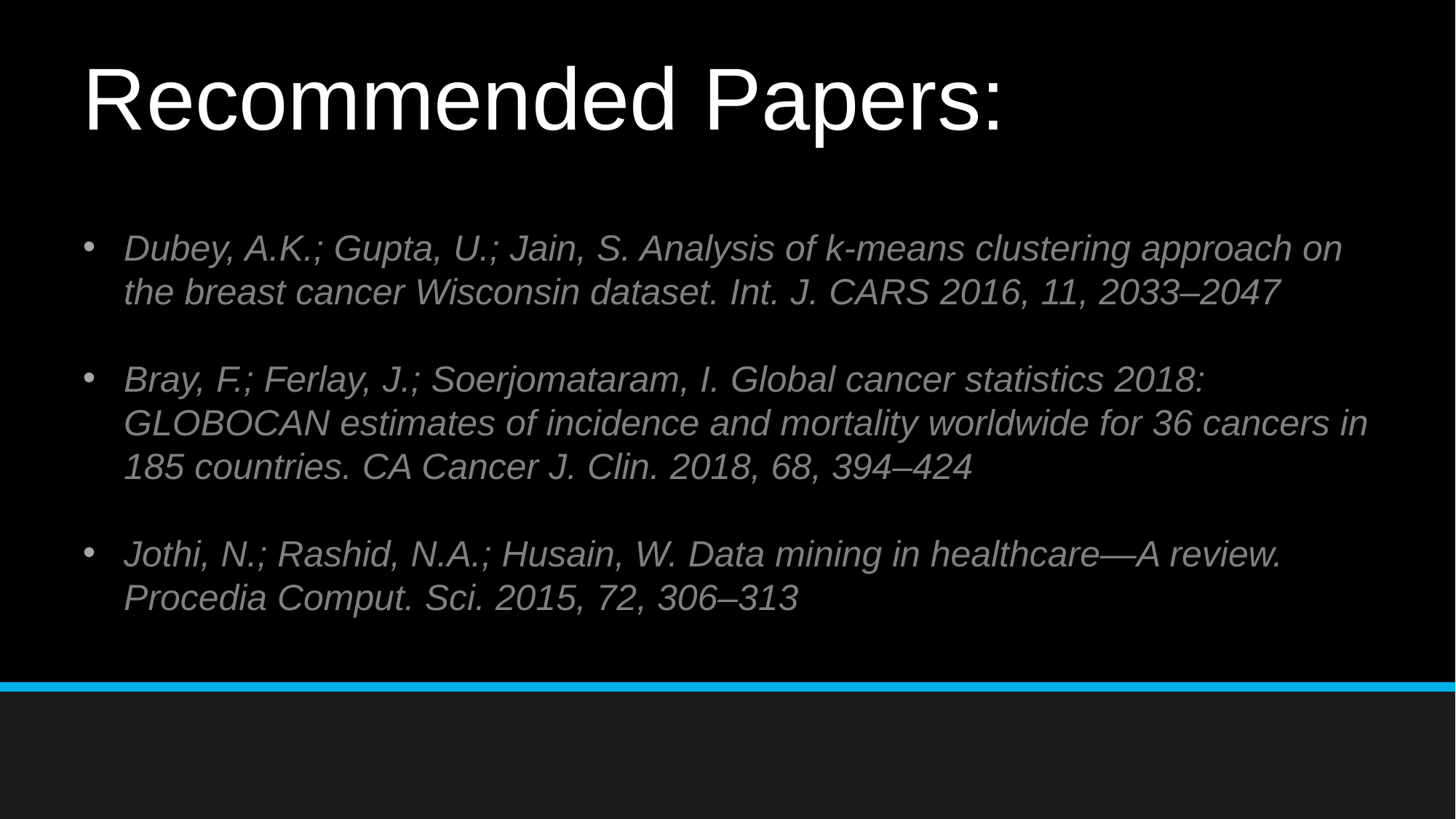

# Recommended Papers:
Dubey, A.K.; Gupta, U.; Jain, S. Analysis of k-means clustering approach on the breast cancer Wisconsin dataset. Int. J. CARS 2016, 11, 2033–2047

Bray, F.; Ferlay, J.; Soerjomataram, I. Global cancer statistics 2018: GLOBOCAN estimates of incidence and mortality worldwide for 36 cancers in 185 countries. CA Cancer J. Clin. 2018, 68, 394–424

Jothi, N.; Rashid, N.A.; Husain, W. Data mining in healthcare—A review. Procedia Comput. Sci. 2015, 72, 306–313